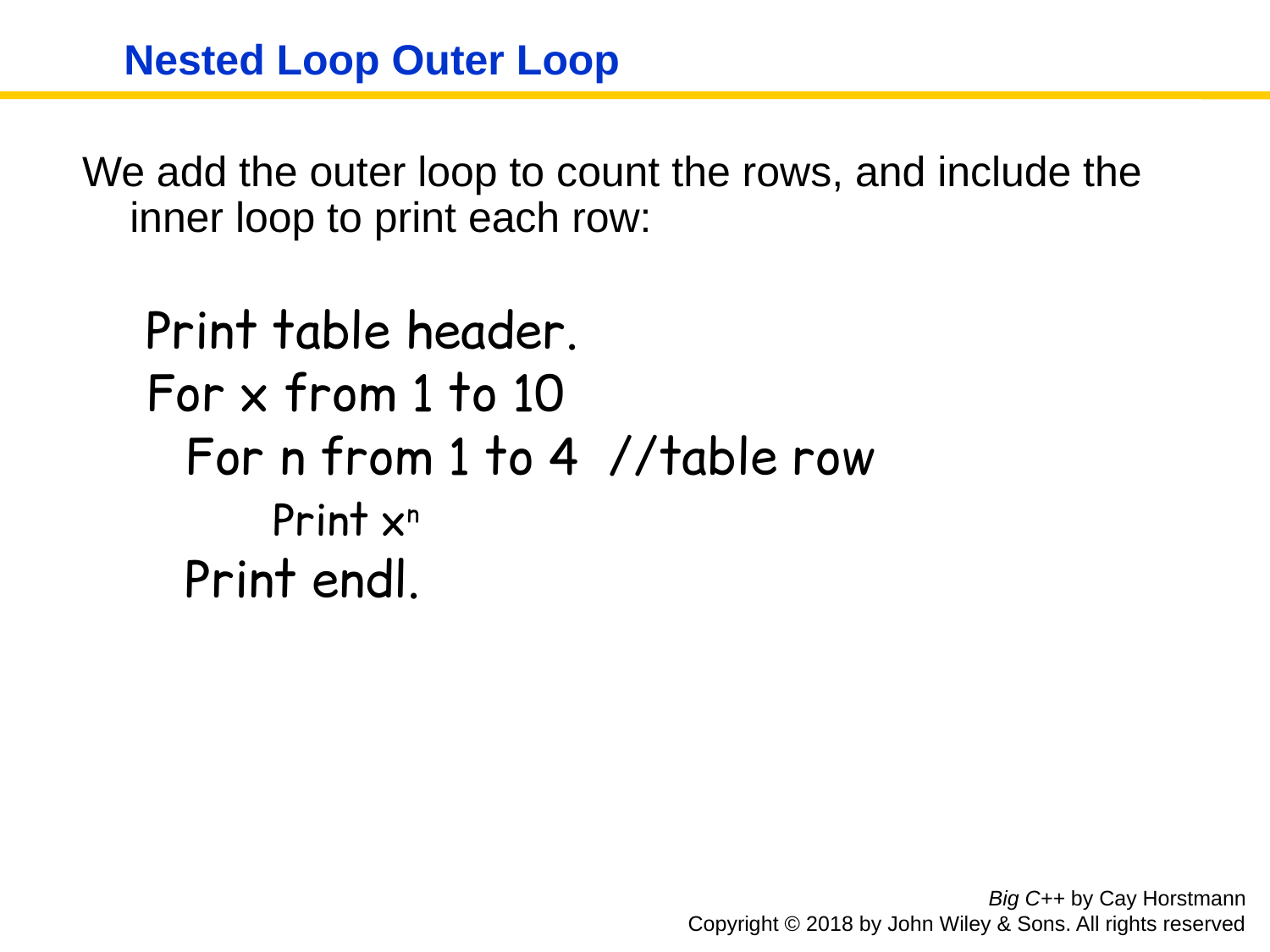

# Nested Loop Outer Loop
We add the outer loop to count the rows, and include the inner loop to print each row:

Print table header.
For x from 1 to 10
	For n from 1 to 4  //table row
Print xn
	Print endl.

Big C++ by Cay Horstmann
Copyright © 2018 by John Wiley & Sons. All rights reserved